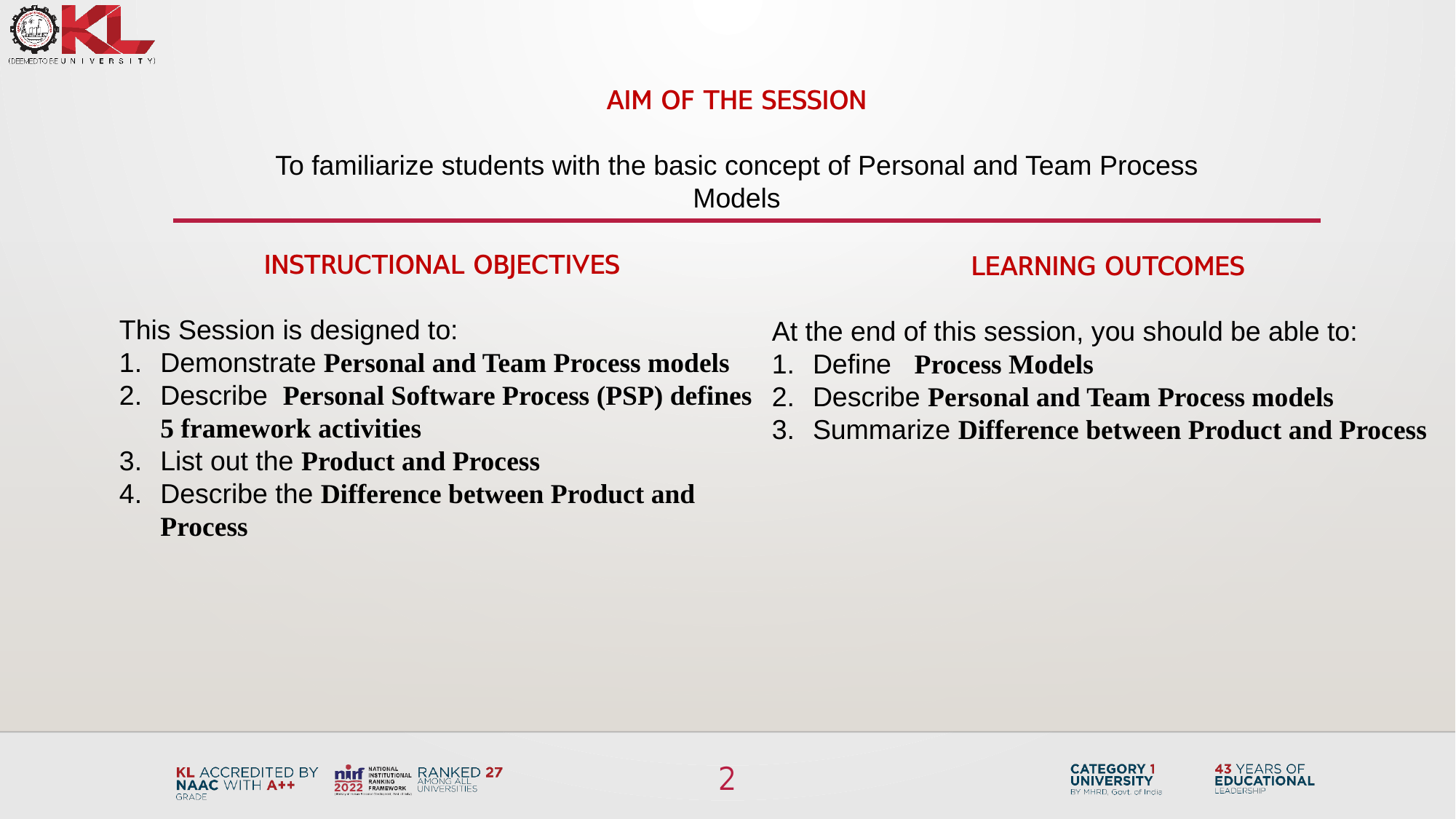

AIM OF THE SESSION

To familiarize students with the basic concept of Personal and Team Process Models
INSTRUCTIONAL OBJECTIVES
This Session is designed to:
Demonstrate Personal and Team Process models
Describe  Personal Software Process (PSP) defines 5 framework activities
List out the Product and Process
Describe the Difference between Product and Process

LEARNING OUTCOMES
At the end of this session, you should be able to:
Define   Process Models
Describe Personal and Team Process models
Summarize Difference between Product and Process

2